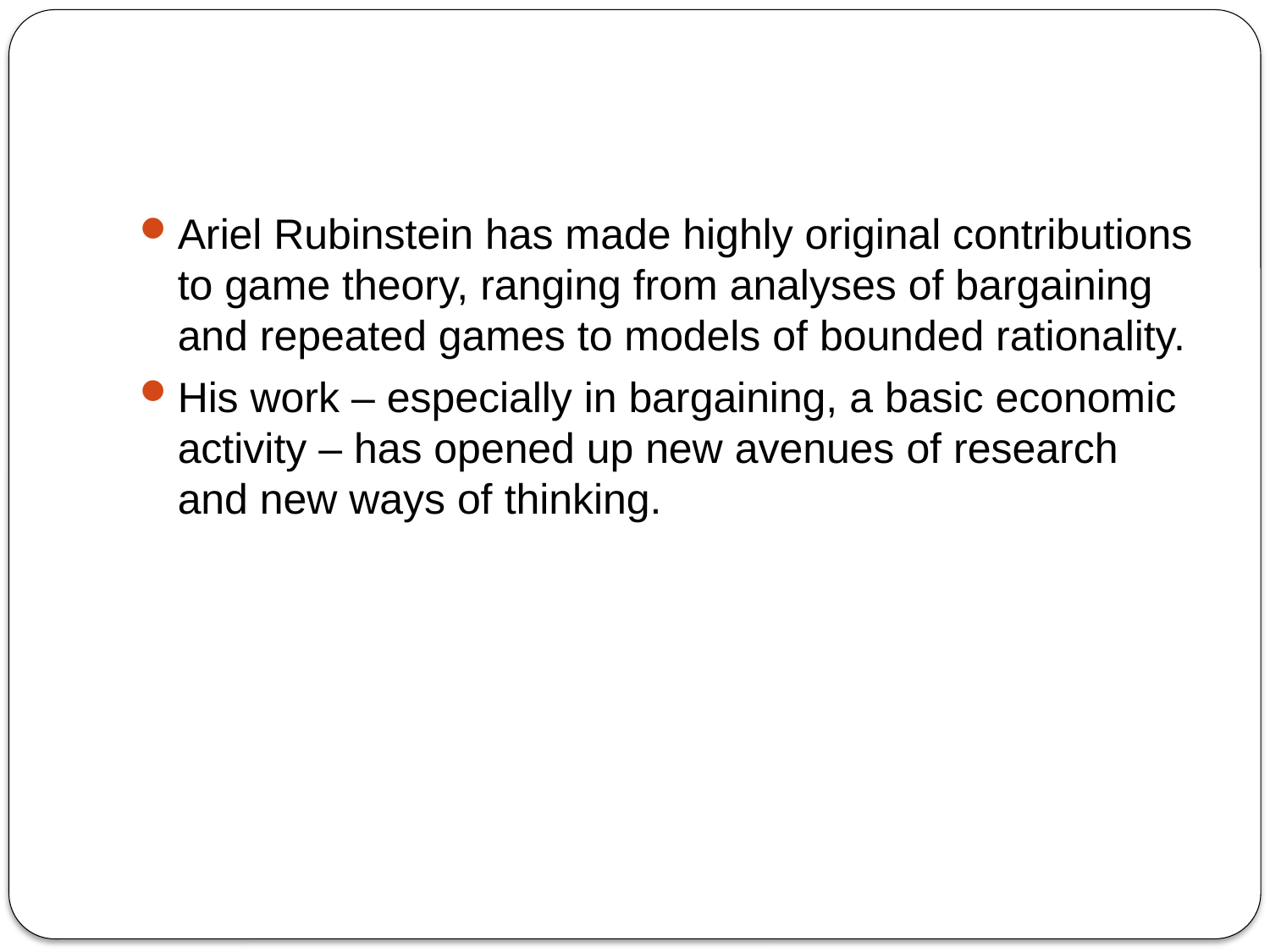

#
Ariel Rubinstein has made highly original contributions to game theory, ranging from analyses of bargaining and repeated games to models of bounded rationality.
His work – especially in bargaining, a basic economic activity – has opened up new avenues of research and new ways of thinking.